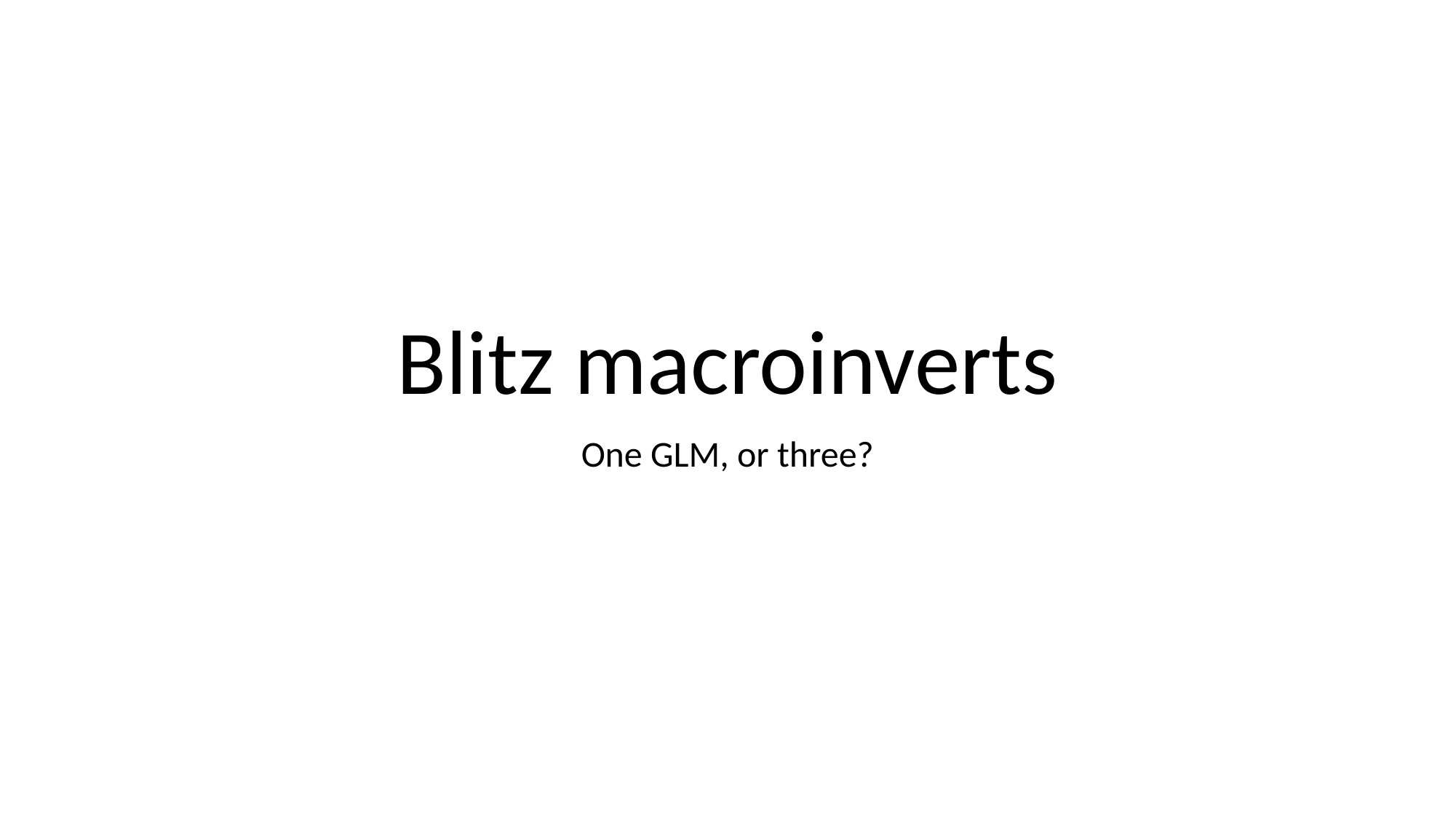

# Blitz macroinverts
One GLM, or three?